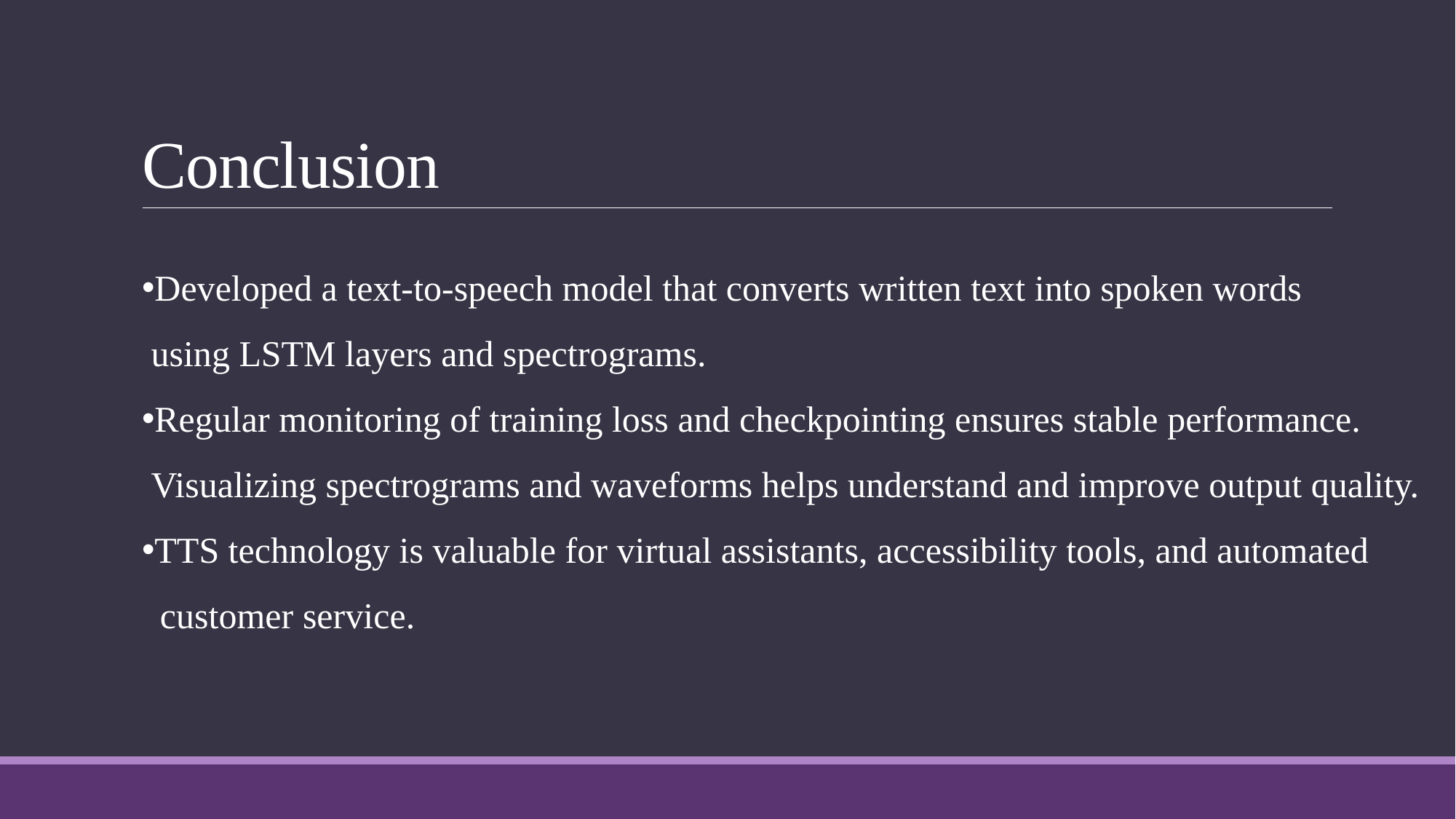

# Conclusion
Developed a text-to-speech model that converts written text into spoken words
 using LSTM layers and spectrograms.
Regular monitoring of training loss and checkpointing ensures stable performance.
 Visualizing spectrograms and waveforms helps understand and improve output quality.
TTS technology is valuable for virtual assistants, accessibility tools, and automated
  customer service.